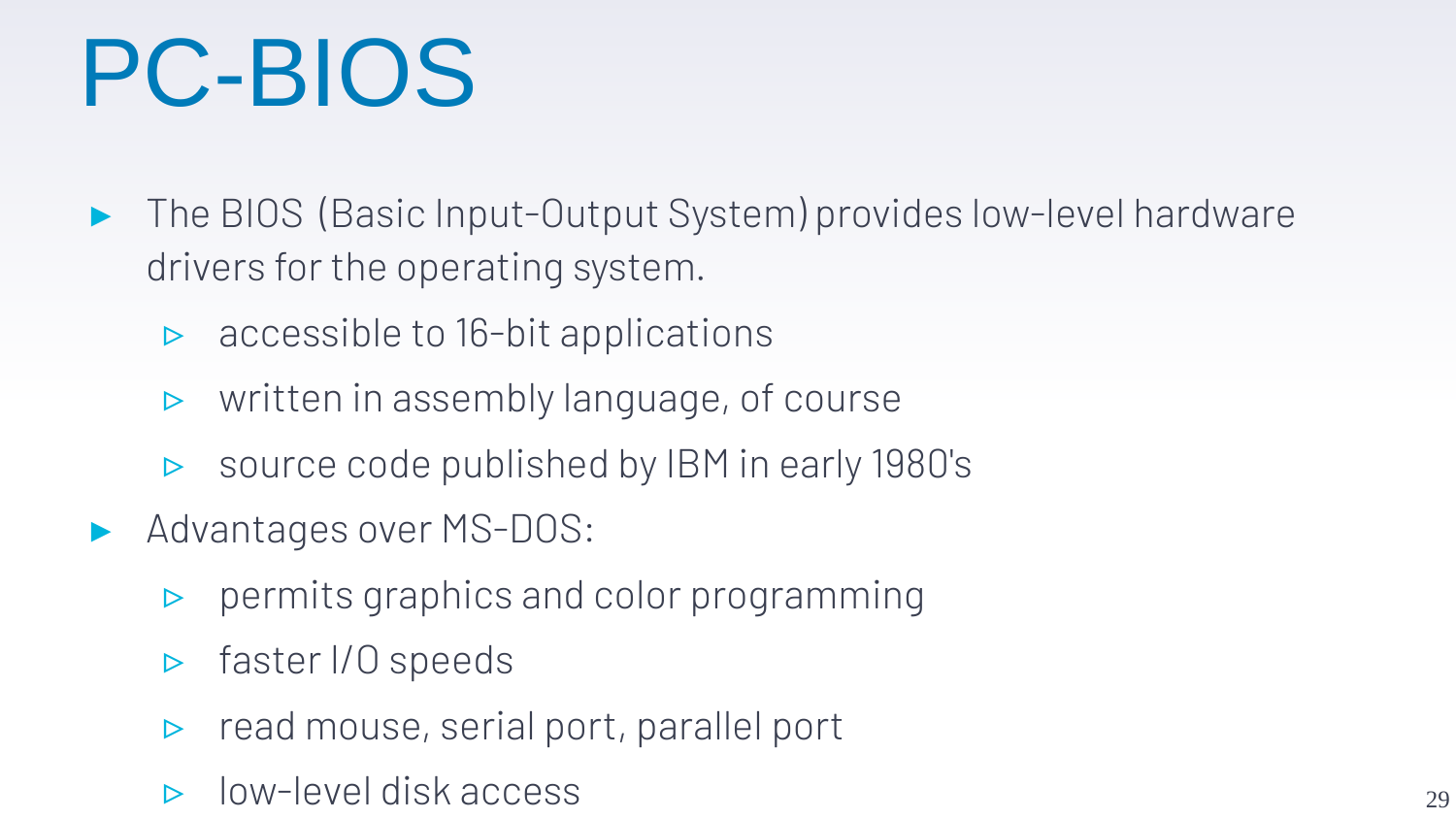

# PC-BIOS
The BIOS  (Basic Input-Output System) provides low-level hardware drivers for the operating system.
accessible to 16-bit applications
written in assembly language, of course
source code published by IBM in early 1980's
Advantages over MS-DOS:
permits graphics and color programming
faster I/O speeds
read mouse, serial port, parallel port
low-level disk access
29